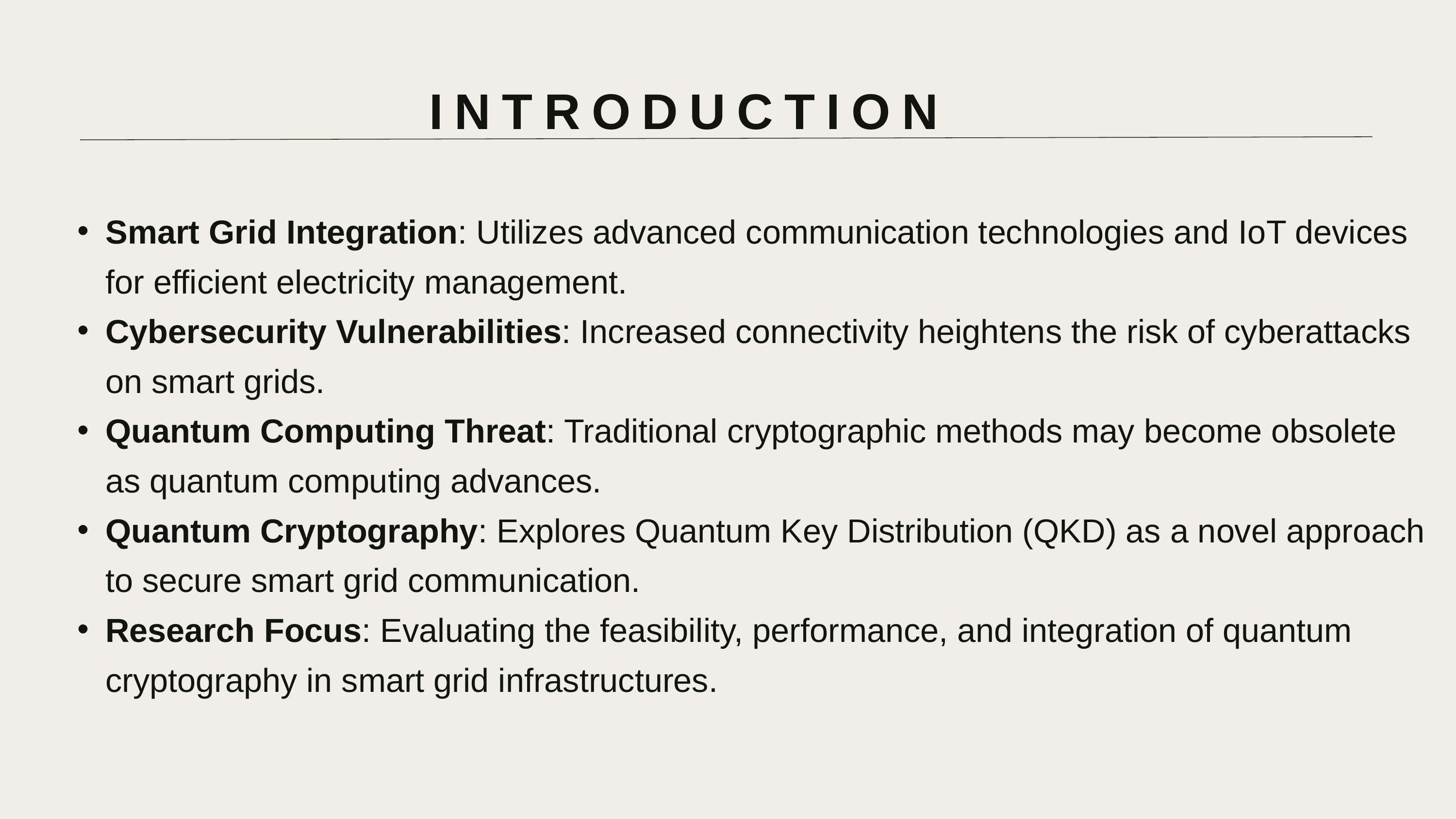

INTRODUCTION

Smart Grid Integration: Utilizes advanced communication technologies and IoT devices for efficient electricity management.
Cybersecurity Vulnerabilities: Increased connectivity heightens the risk of cyberattacks on smart grids.
Quantum Computing Threat: Traditional cryptographic methods may become obsolete as quantum computing advances.
Quantum Cryptography: Explores Quantum Key Distribution (QKD) as a novel approach to secure smart grid communication.
Research Focus: Evaluating the feasibility, performance, and integration of quantum cryptography in smart grid infrastructures.